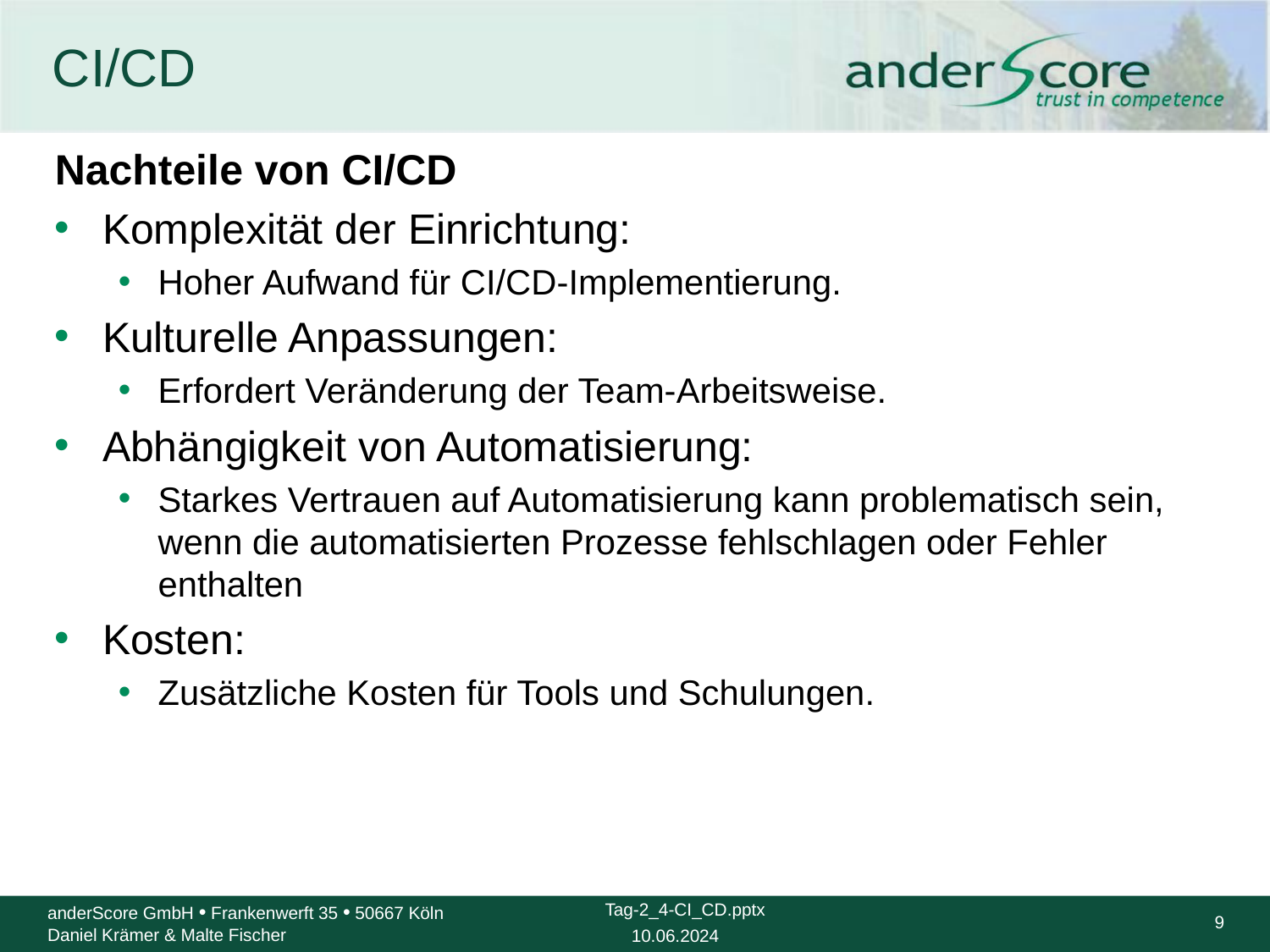

# CI/CD
Nachteile von CI/CD
Komplexität der Einrichtung:
Hoher Aufwand für CI/CD-Implementierung.
Kulturelle Anpassungen:
Erfordert Veränderung der Team-Arbeitsweise.
Abhängigkeit von Automatisierung:
Starkes Vertrauen auf Automatisierung kann problematisch sein, wenn die automatisierten Prozesse fehlschlagen oder Fehler enthalten
Kosten:
Zusätzliche Kosten für Tools und Schulungen.